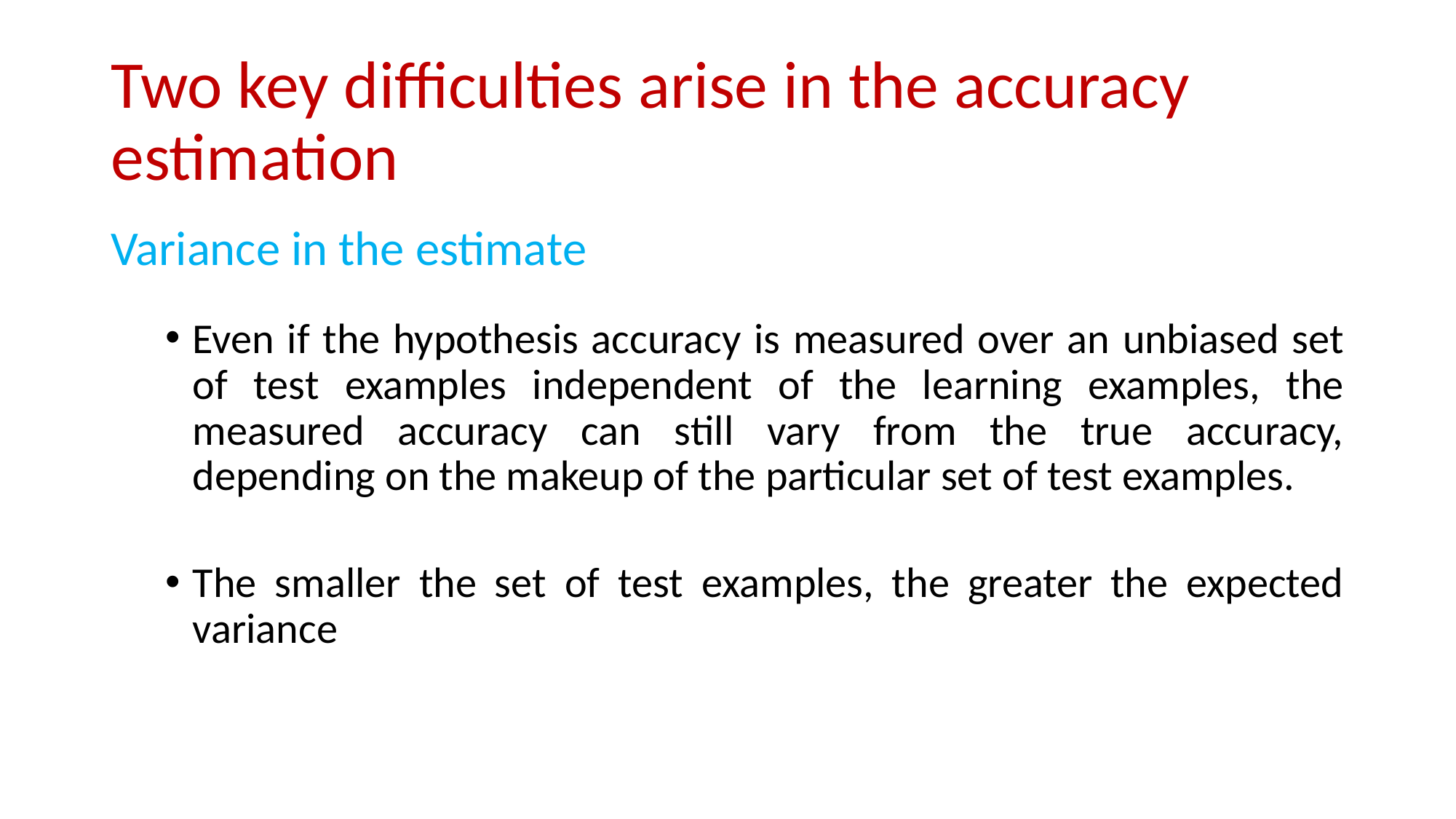

# Two key difficulties arise in the accuracy estimation
Variance in the estimate

Even if the hypothesis accuracy is measured over an unbiased set of test examples independent of the learning examples, the measured accuracy can still vary from the true accuracy, depending on the makeup of the particular set of test examples.

The smaller the set of test examples, the greater the expected variance